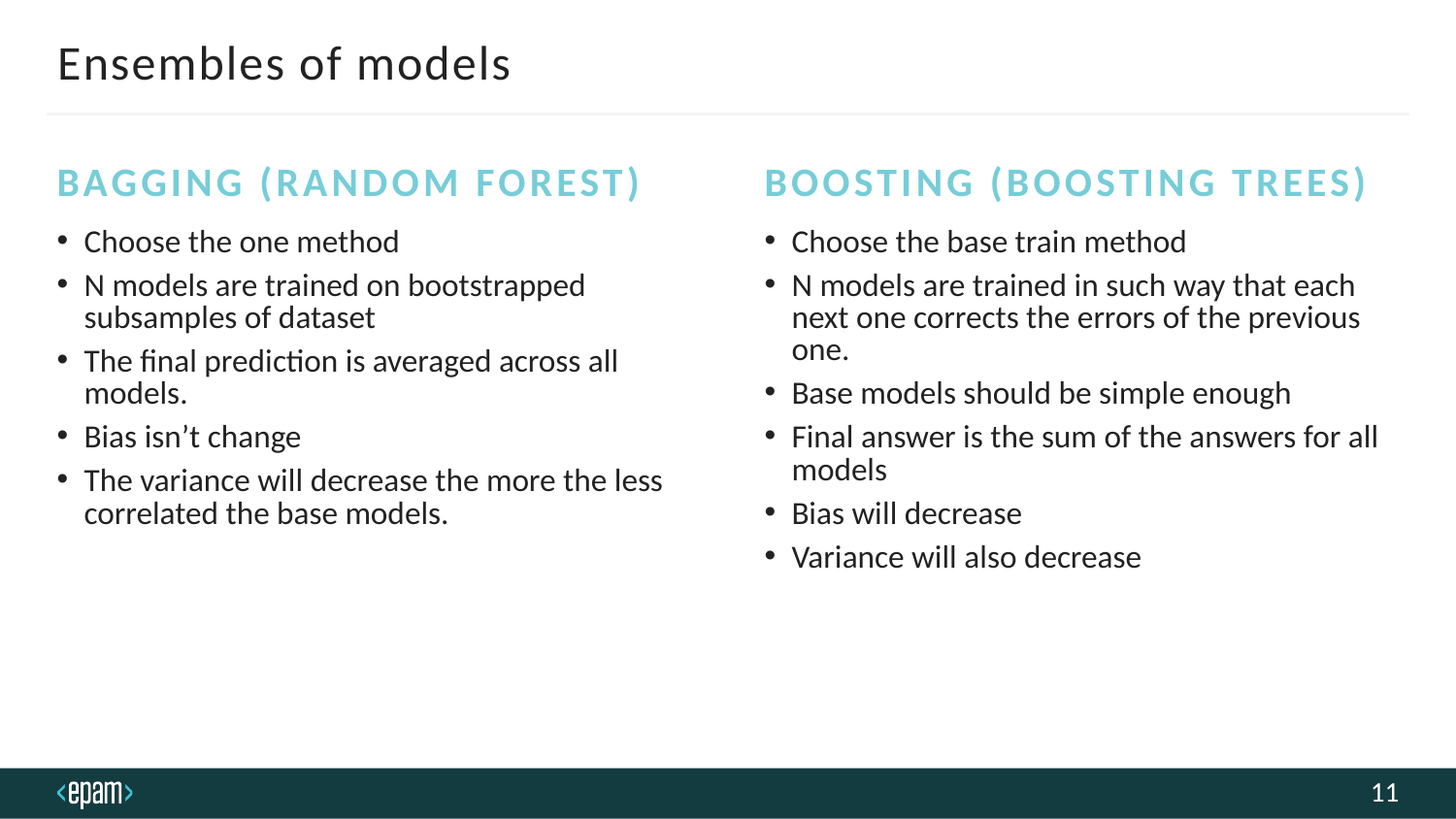

# Ensembles of models
BaGGING (Random Forest)
Boosting (Boosting trees)
Choose the one method
N models are trained on bootstrapped subsamples of dataset
The final prediction is averaged across all models.
Bias isn’t change
The variance will decrease the more the less correlated the base models.
Choose the base train method
N models are trained in such way that each next one corrects the errors of the previous one.
Base models should be simple enough
Final answer is the sum of the answers for all models
Bias will decrease
Variance will also decrease
11